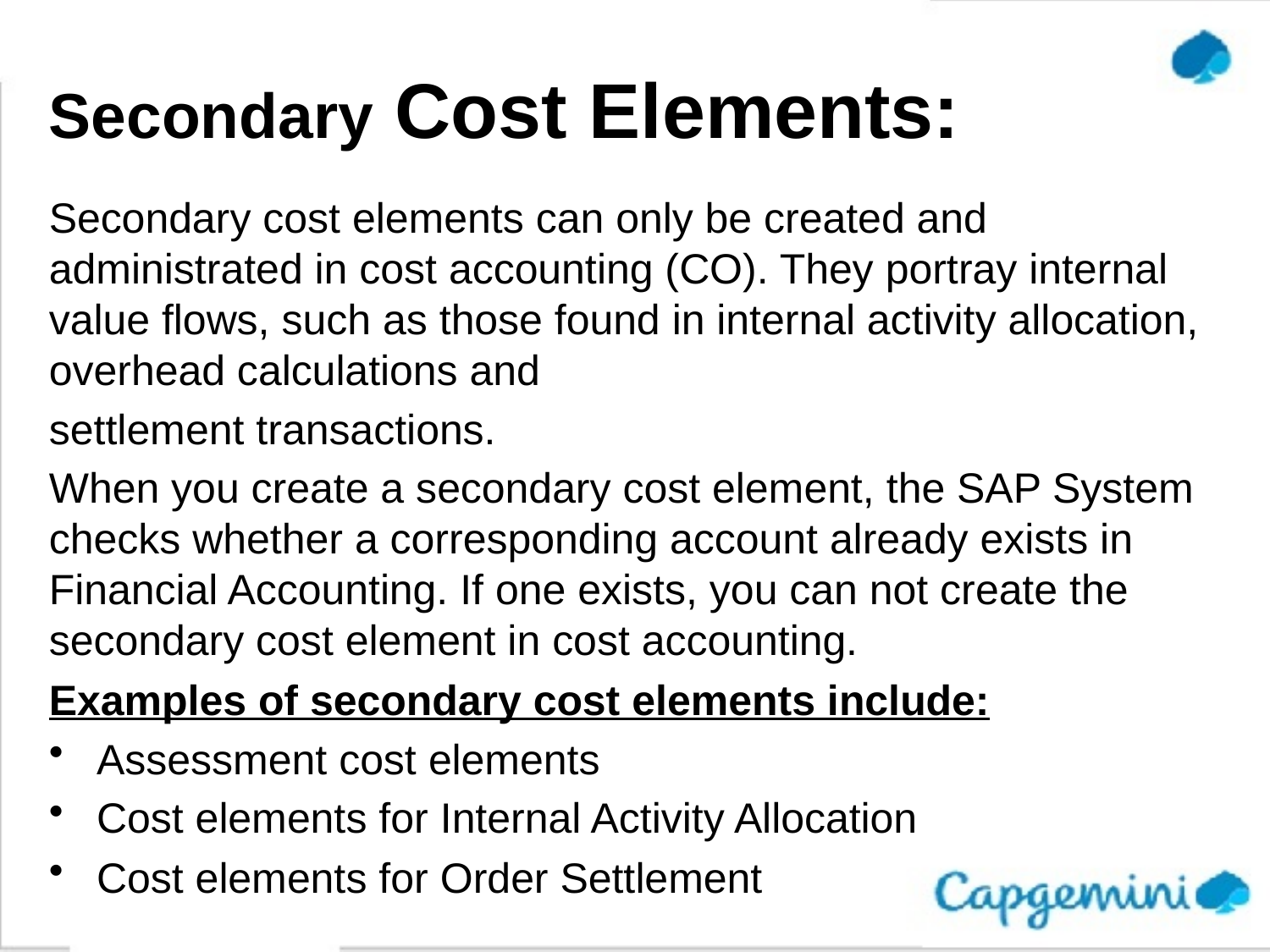

# Secondary Cost Elements:
Secondary cost elements can only be created and administrated in cost accounting (CO). They portray internal value flows, such as those found in internal activity allocation, overhead calculations and
settlement transactions.
When you create a secondary cost element, the SAP System checks whether a corresponding account already exists in Financial Accounting. If one exists, you can not create the secondary cost element in cost accounting.
Examples of secondary cost elements include:
Assessment cost elements
Cost elements for Internal Activity Allocation
Cost elements for Order Settlement